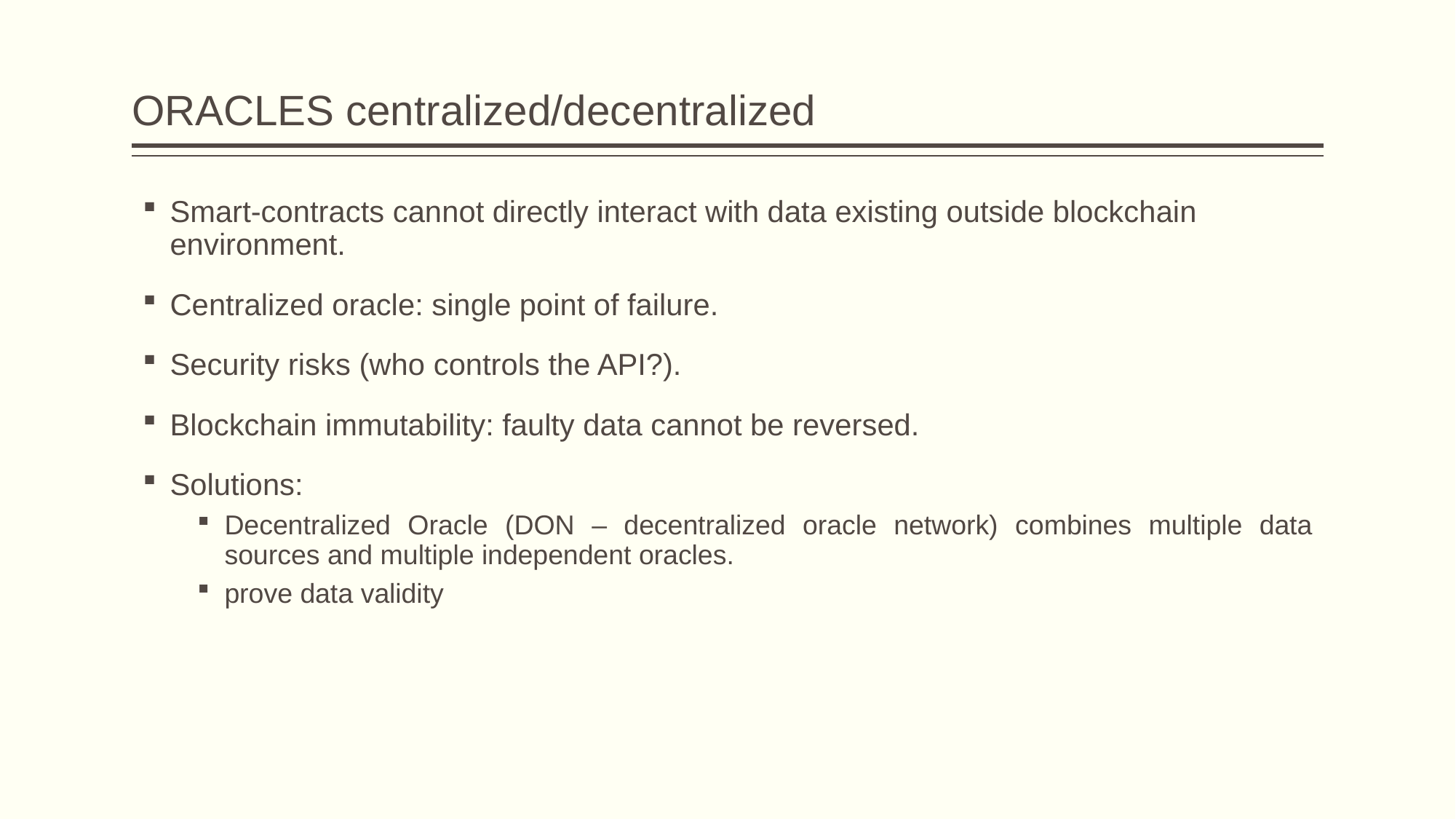

# ORACLES centralized/decentralized
Smart-contracts cannot directly interact with data existing outside blockchain environment.
Centralized oracle: single point of failure.
Security risks (who controls the API?).
Blockchain immutability: faulty data cannot be reversed.
Solutions:
Decentralized Oracle (DON – decentralized oracle network) combines multiple data sources and multiple independent oracles.
prove data validity